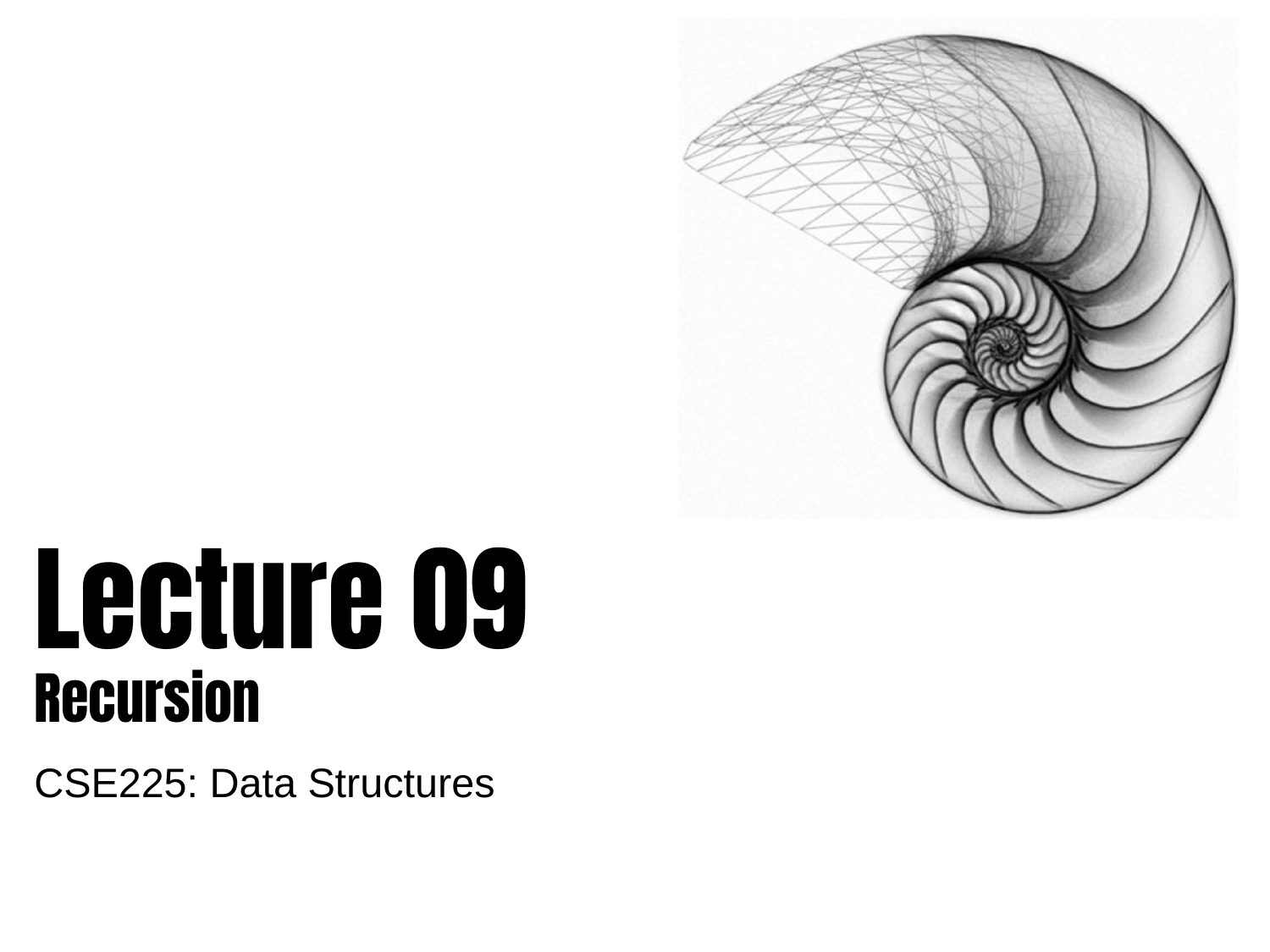

# Lecture 09 Recursion
CSE225: Data Structures